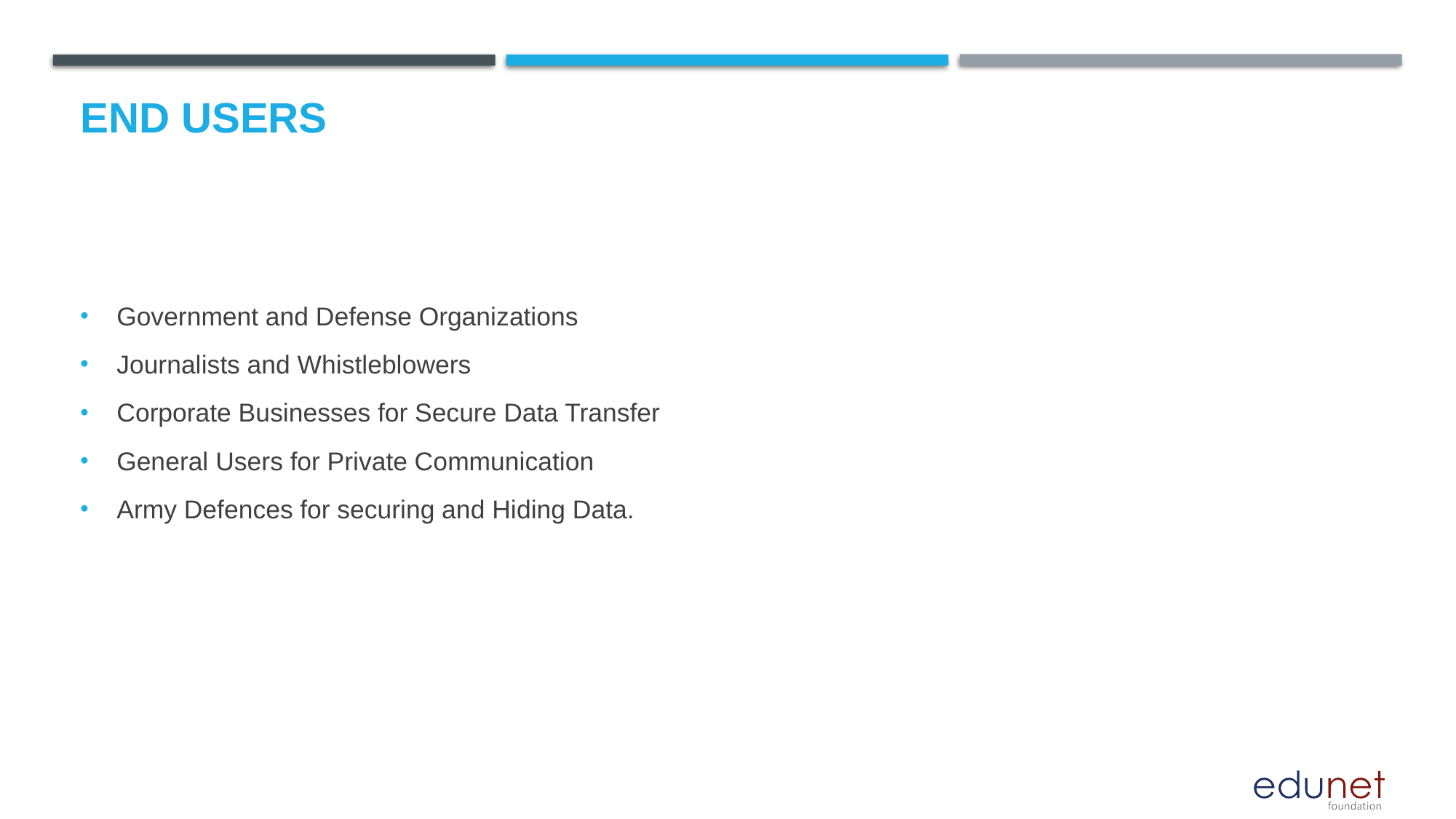

# End users
Government and Defense Organizations
Journalists and Whistleblowers
Corporate Businesses for Secure Data Transfer
General Users for Private Communication
Army Defences for securing and Hiding Data.